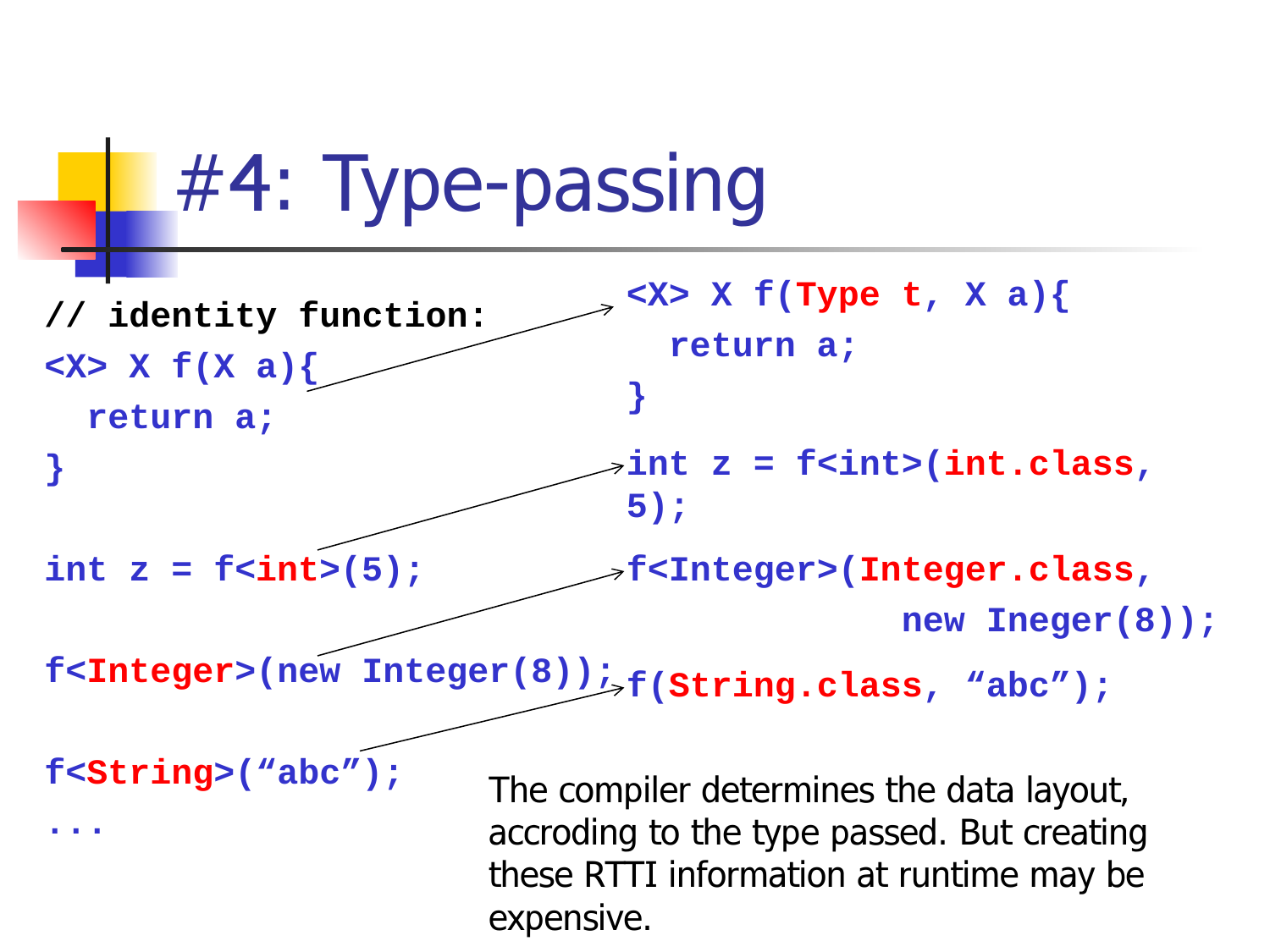

# #4: Type-passing
<X> X f(Type t, X a){
  return a;
}
// identity function:
<X> X f(X a){
  return a;
}

int z = f<int>(5);

f<Integer>(new Integer(8));

f<String>(“abc”);
...

int z = f<int>(int.class, 5);
f<Integer>(Integer.class,
             new Ineger(8));
f(String.class, “abc”);
The compiler determines the data layout, accroding to the type passed. But creating these RTTI information at runtime may be expensive.